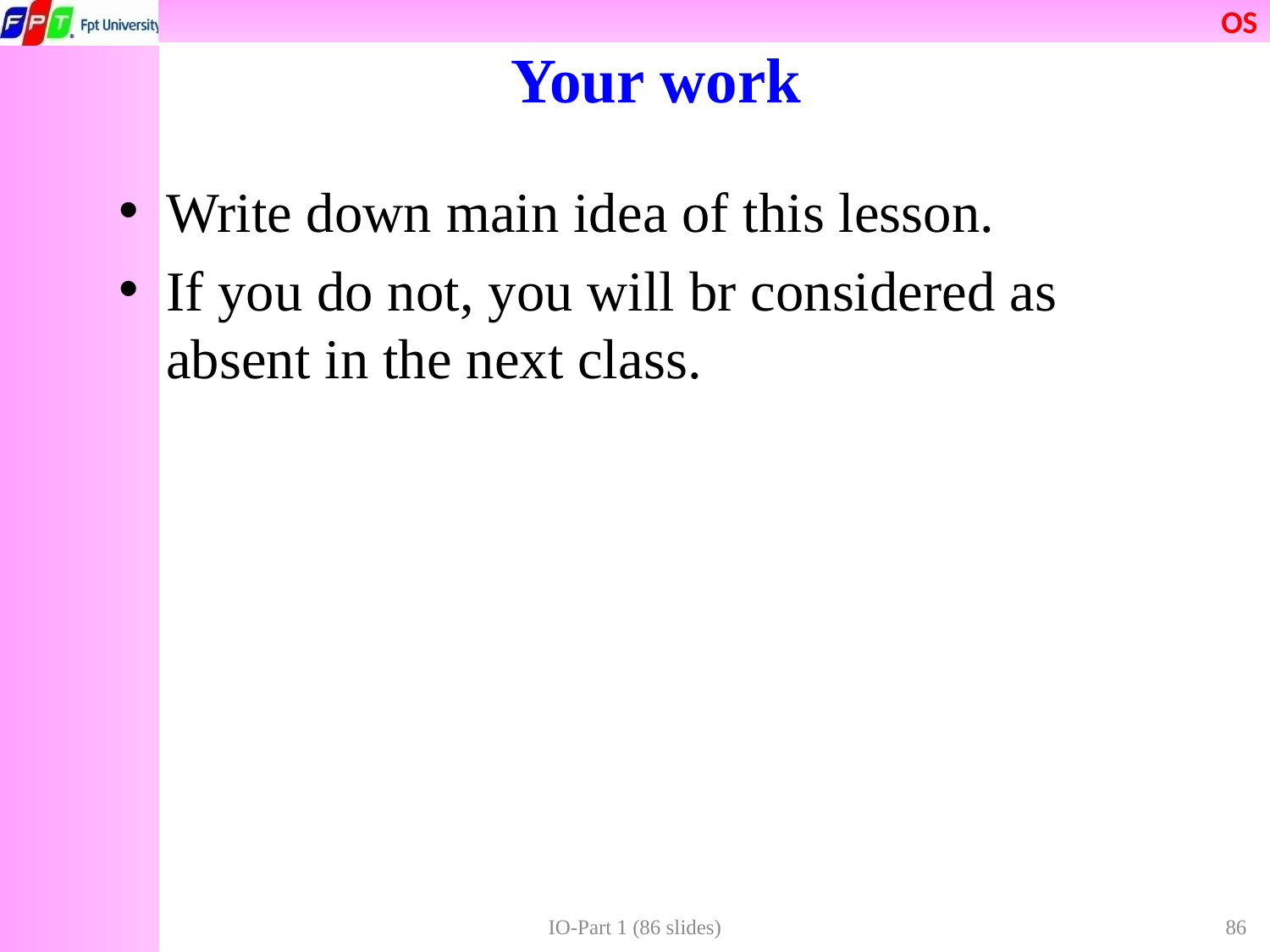

# Your work
Write down main idea of this lesson.
If you do not, you will br considered as absent in the next class.
IO-Part 1 (86 slides)
86